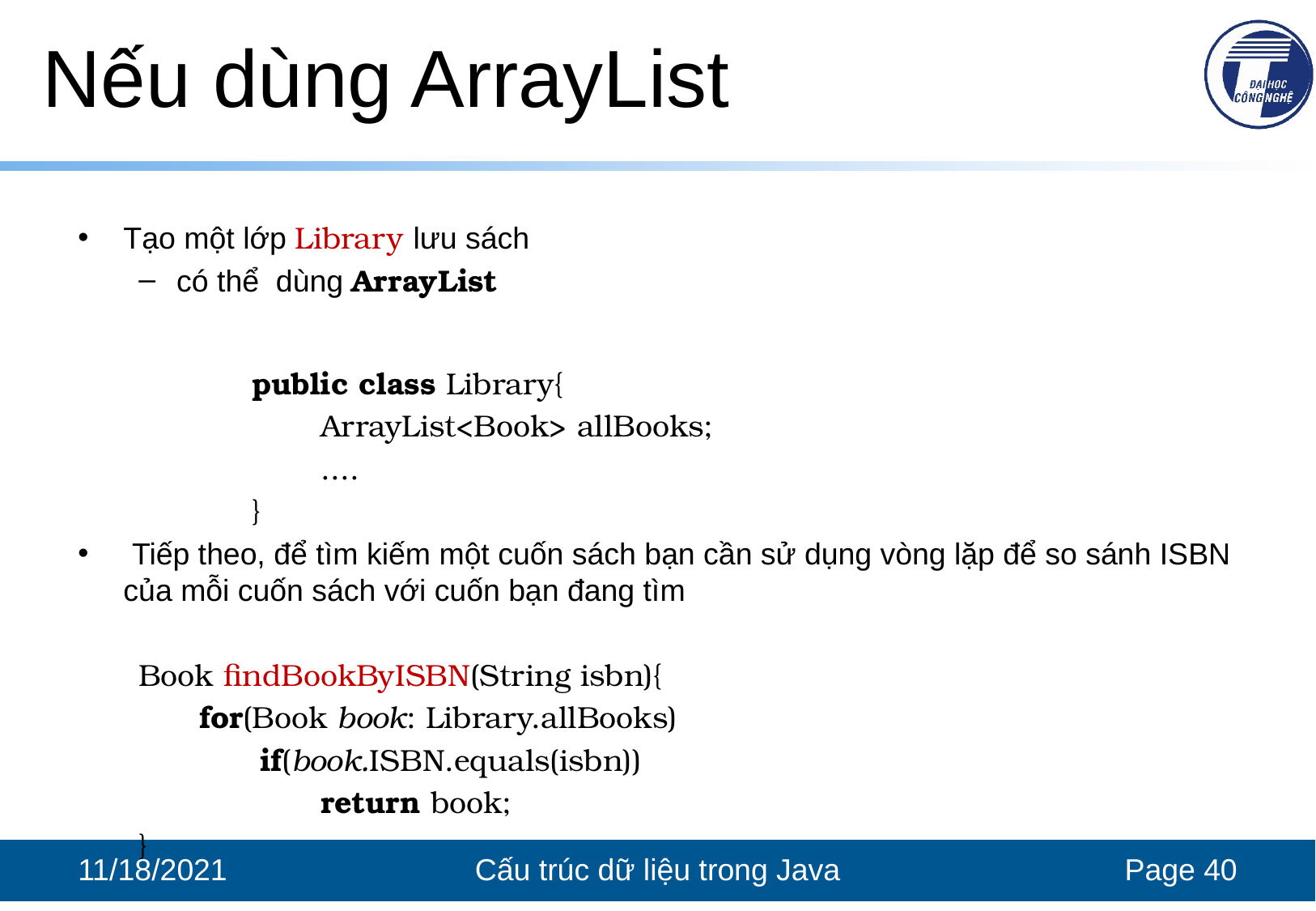

# Nếu dùng ArrayList
Tạo một lớp Library lưu sách
có thể  dùng ArrayList

public class Library{
ArrayList<Book> allBooks;
....
}
 Tiếp theo, để tìm kiếm một cuốn sách bạn cần sử dụng vòng lặp để so sánh ISBN của mỗi cuốn sách với cuốn bạn đang tìm

Book findBookByISBN(String isbn){
for(Book book: Library.allBooks)
if(book.ISBN.equals(isbn))
return book;
}

11/18/2021
Cấu trúc dữ liệu trong Java
Page 40